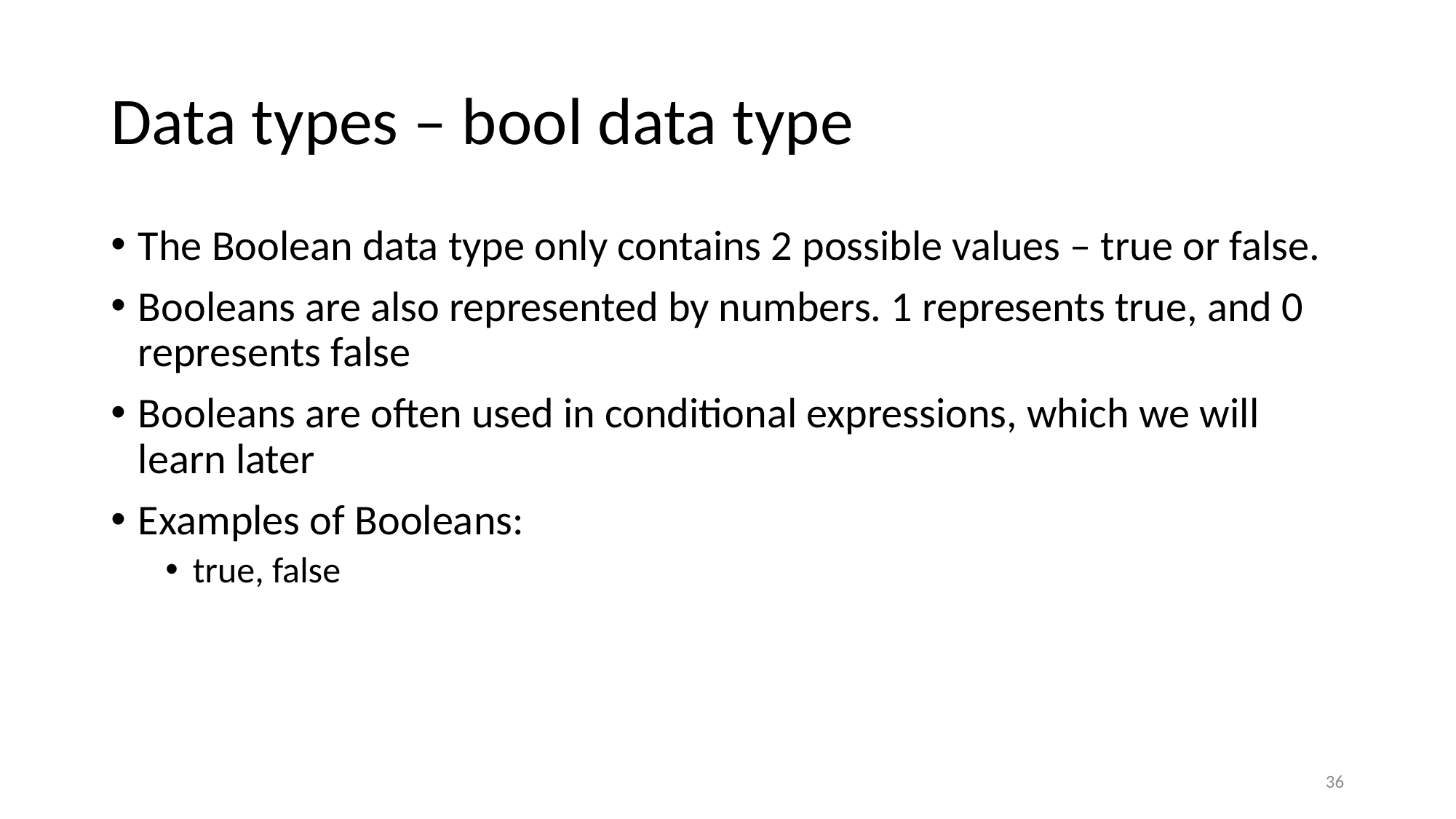

# Data types – bool data type
The Boolean data type only contains 2 possible values – true or false.
Booleans are also represented by numbers. 1 represents true, and 0 represents false
Booleans are often used in conditional expressions, which we will learn later
Examples of Booleans:
true, false

36